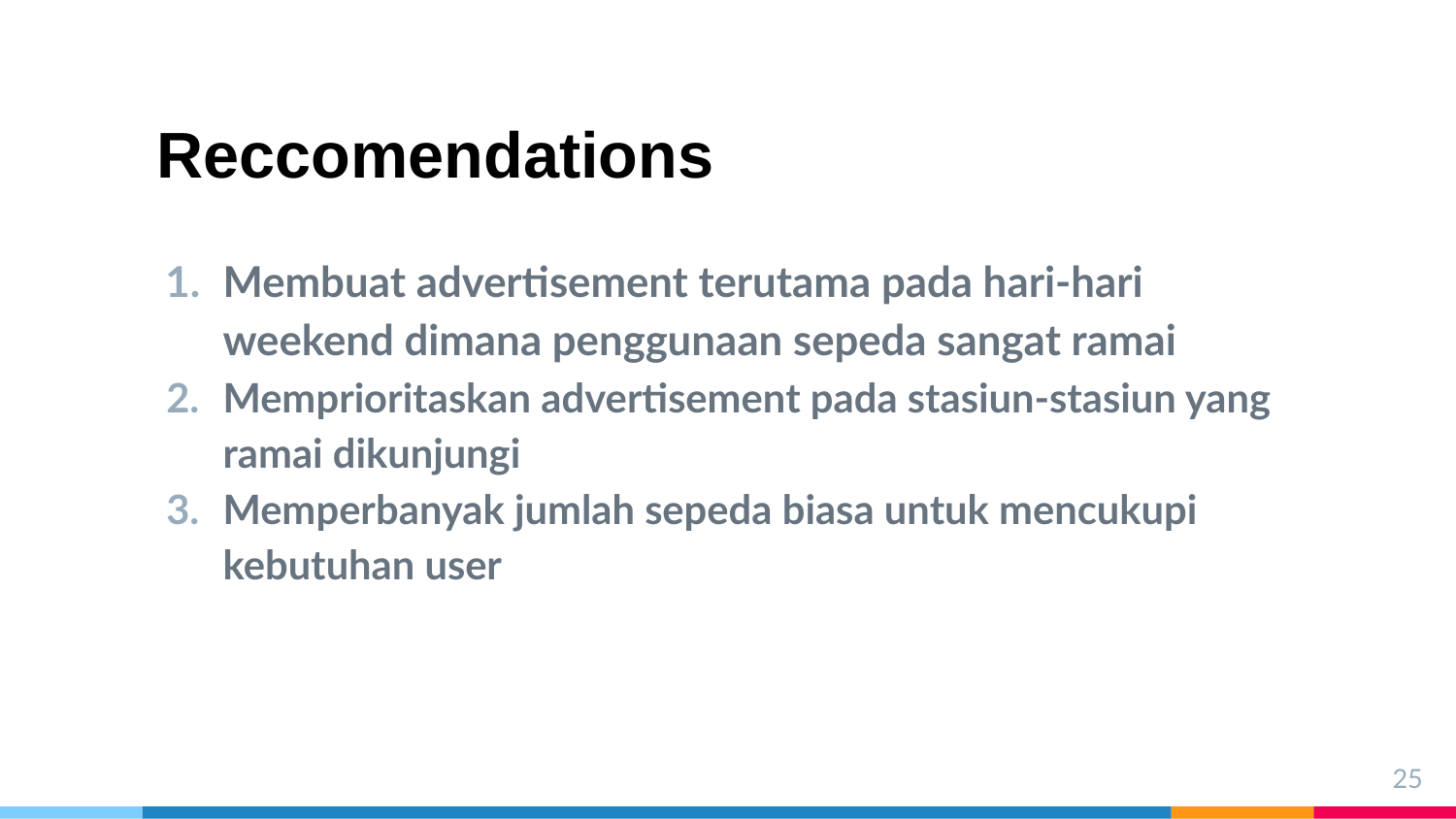

# Reccomendations
Membuat advertisement terutama pada hari-hari weekend dimana penggunaan sepeda sangat ramai
Memprioritaskan advertisement pada stasiun-stasiun yang ramai dikunjungi
Memperbanyak jumlah sepeda biasa untuk mencukupi kebutuhan user

25